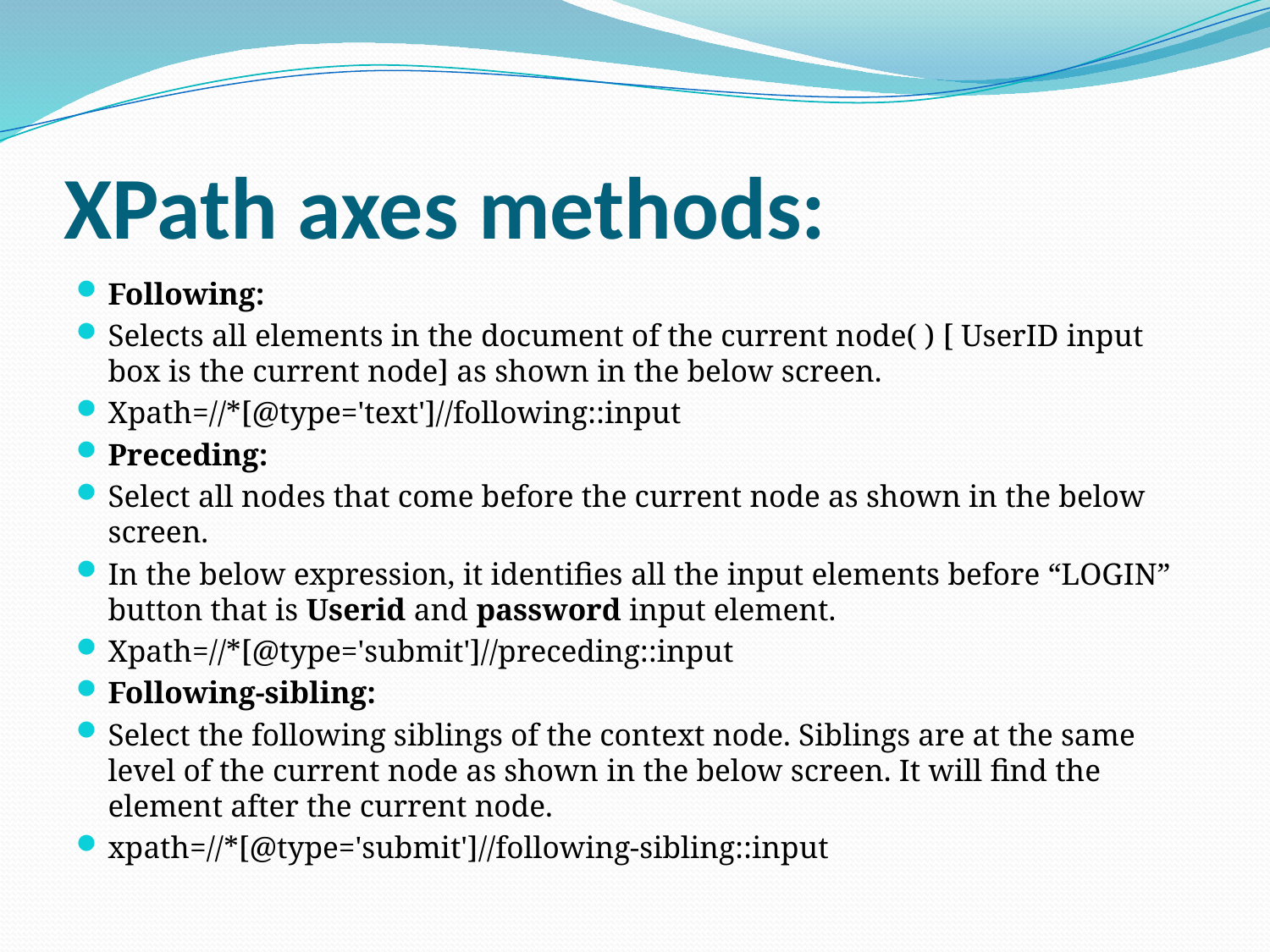

# XPath axes methods:
Following:
Selects all elements in the document of the current node( ) [ UserID input box is the current node] as shown in the below screen.
Xpath=//*[@type='text']//following::input
Preceding:
Select all nodes that come before the current node as shown in the below screen.
In the below expression, it identifies all the input elements before “LOGIN” button that is Userid and password input element.
Xpath=//*[@type='submit']//preceding::input
Following-sibling:
Select the following siblings of the context node. Siblings are at the same level of the current node as shown in the below screen. It will find the element after the current node.
xpath=//*[@type='submit']//following-sibling::input